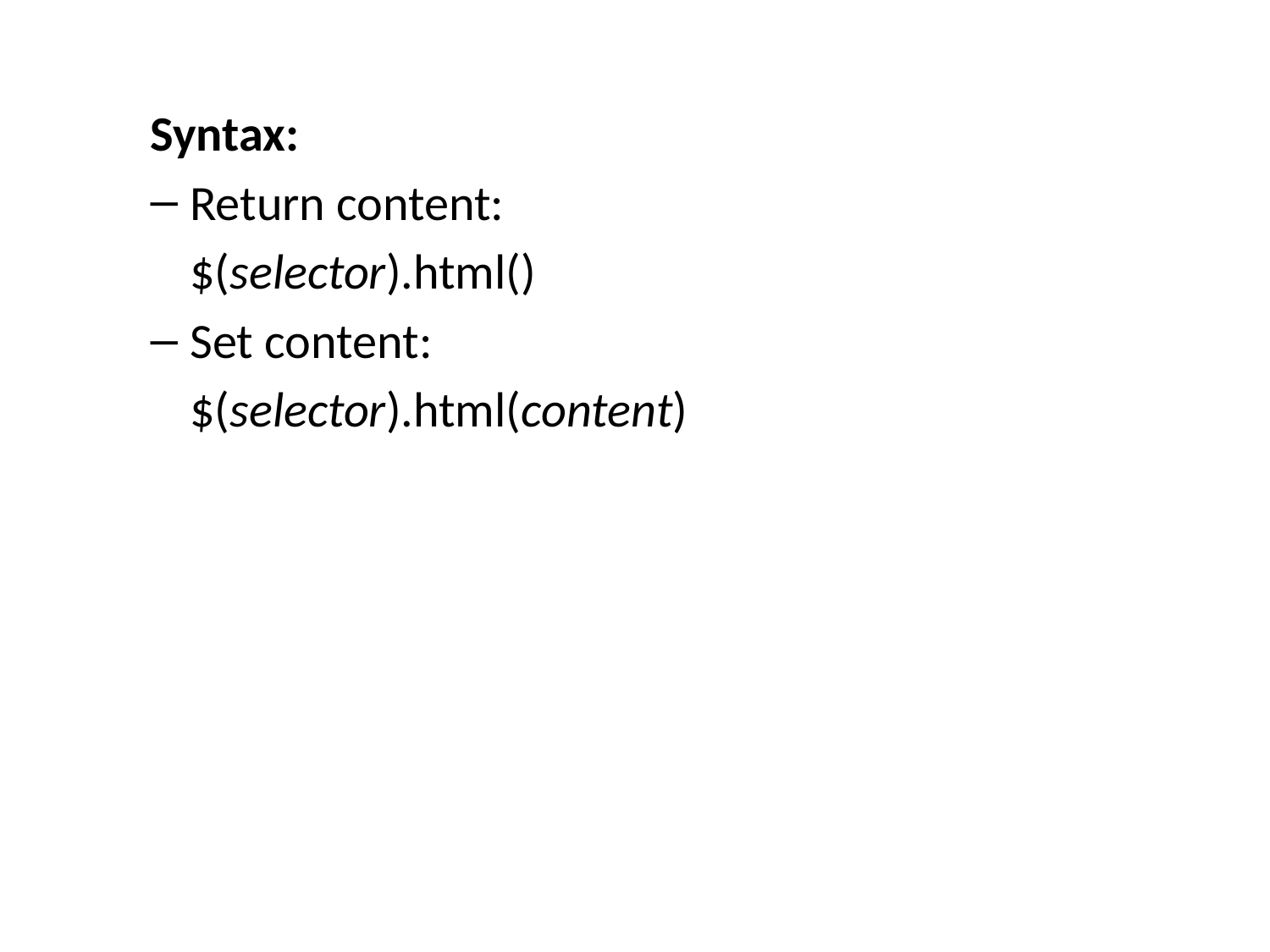

Syntax:
Return content:
	$(selector).html()
Set content:
	$(selector).html(content)